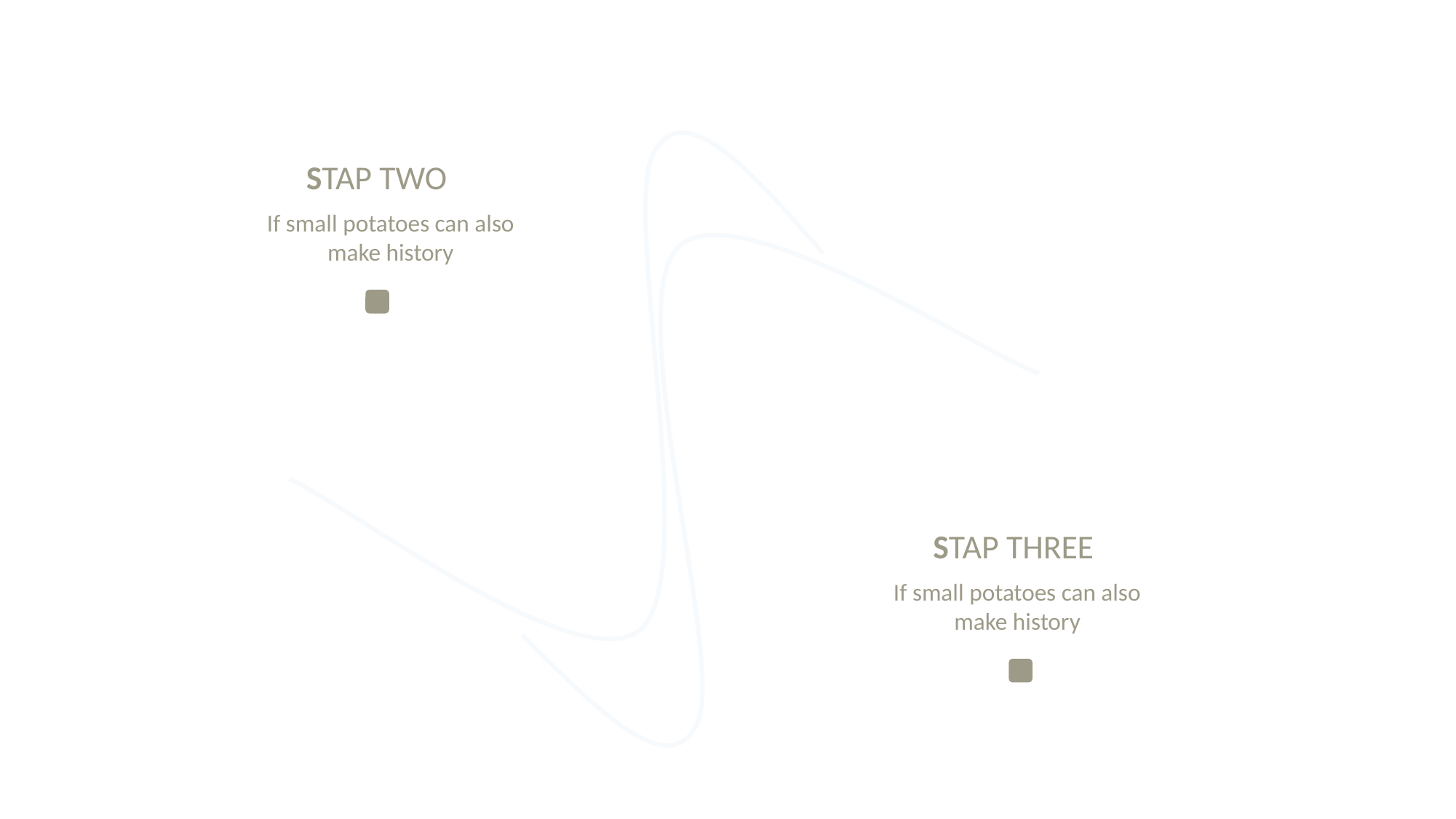

STAP TWO
If small potatoes can also make history

STAP THREE
If small potatoes can also make history